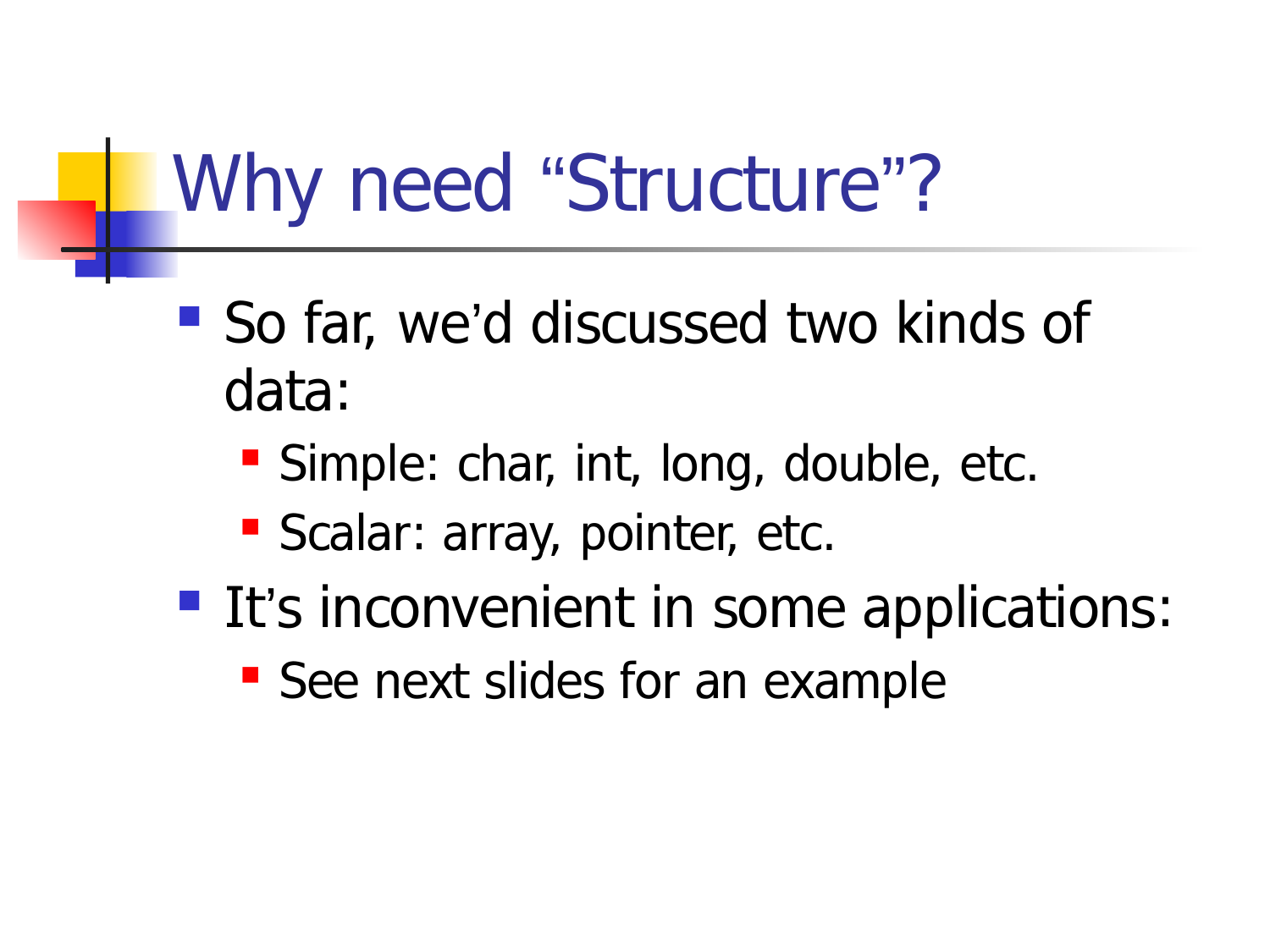

# Why need “Structure”?
So far, we’d discussed two kinds of data:
Simple: char, int, long, double, etc.
Scalar: array, pointer, etc.
It’s inconvenient in some applications:
See next slides for an example